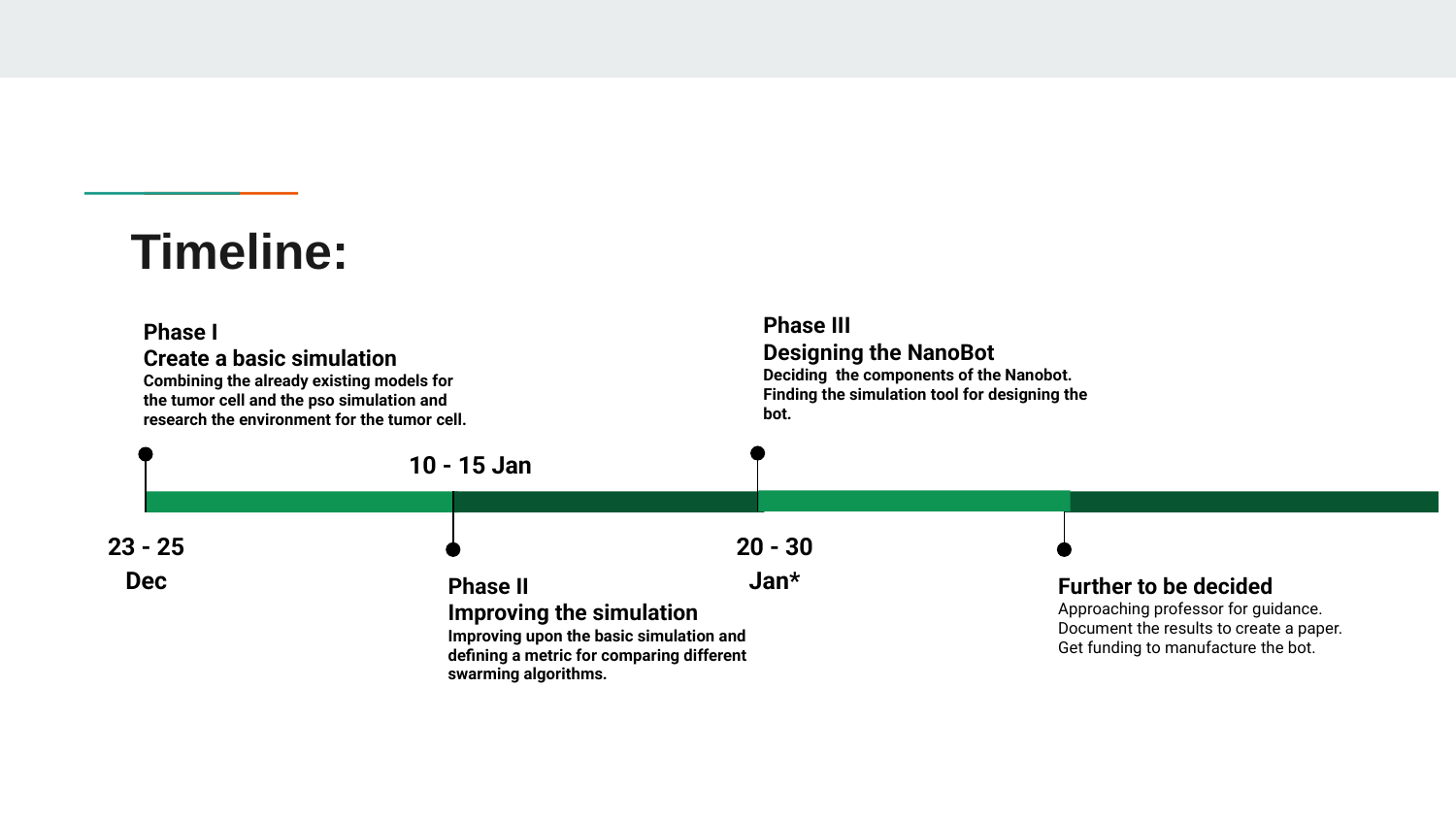

# Timeline:
Phase III
Designing the NanoBot
Deciding  the components of the Nanobot. Finding the simulation tool for designing the bot.

20 - 30 Jan*

Phase I
Create a basic simulation
Combining the already existing models for the tumor cell and the pso simulation and research the environment for the tumor cell.

23 - 25 Dec

10 - 15 Jan

Phase II
Improving the simulation
Improving upon the basic simulation and defining a metric for comparing different swarming algorithms.

Further to be decided
Approaching professor for guidance. Document the results to create a paper.        Get funding to manufacture the bot.